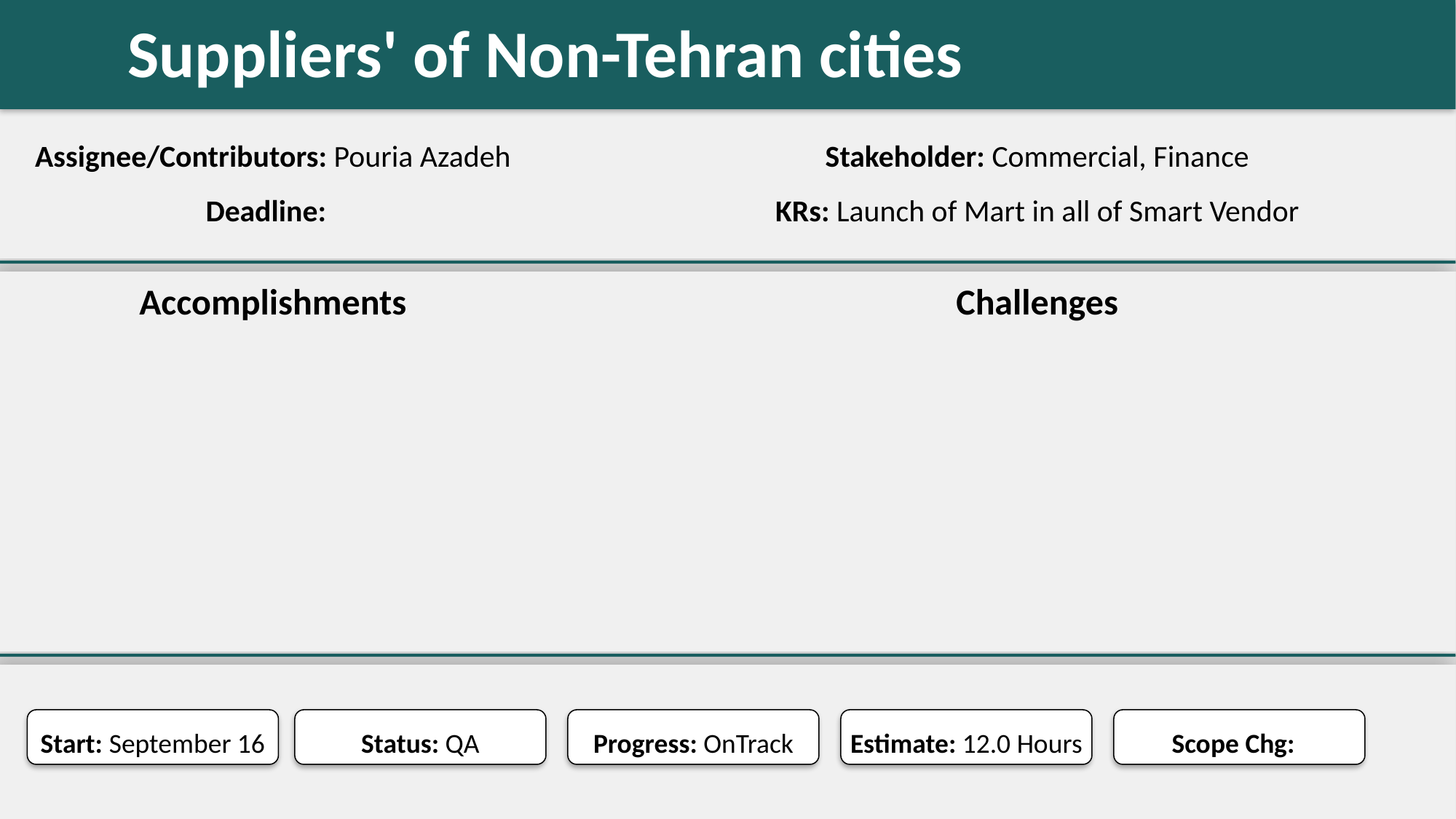

Suppliers' of Non-Tehran cities
#

Assignee/Contributors: Pouria Azadeh

Stakeholder: Commercial, Finance

Deadline:

KRs: Launch of Mart in all of Smart Vendor

Accomplishments
Challenges

Start: September 16

Status: QA

Progress: OnTrack

Estimate: 12.0 Hours

Scope Chg: